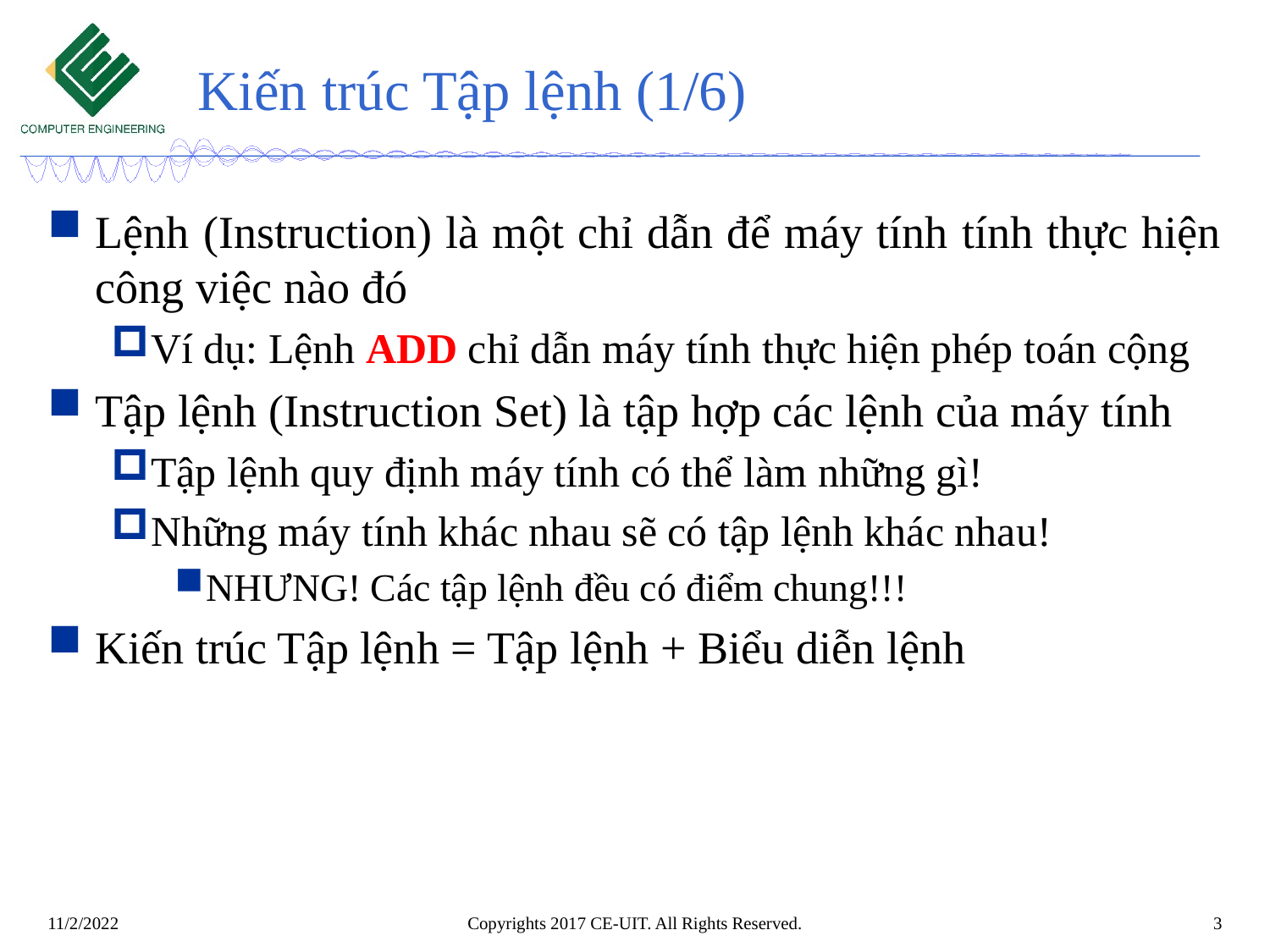

# Kiến trúc Tập lệnh (1/6)
Lệnh (Instruction) là một chỉ dẫn để máy tính tính thực hiện công việc nào đó
Ví dụ: Lệnh ADD chỉ dẫn máy tính thực hiện phép toán cộng
Tập lệnh (Instruction Set) là tập hợp các lệnh của máy tính
Tập lệnh quy định máy tính có thể làm những gì!
Những máy tính khác nhau sẽ có tập lệnh khác nhau!
NHƯNG! Các tập lệnh đều có điểm chung!!!
Kiến trúc Tập lệnh = Tập lệnh + Biểu diễn lệnh
Copyrights 2017 CE-UIT. All Rights Reserved.
3
11/2/2022